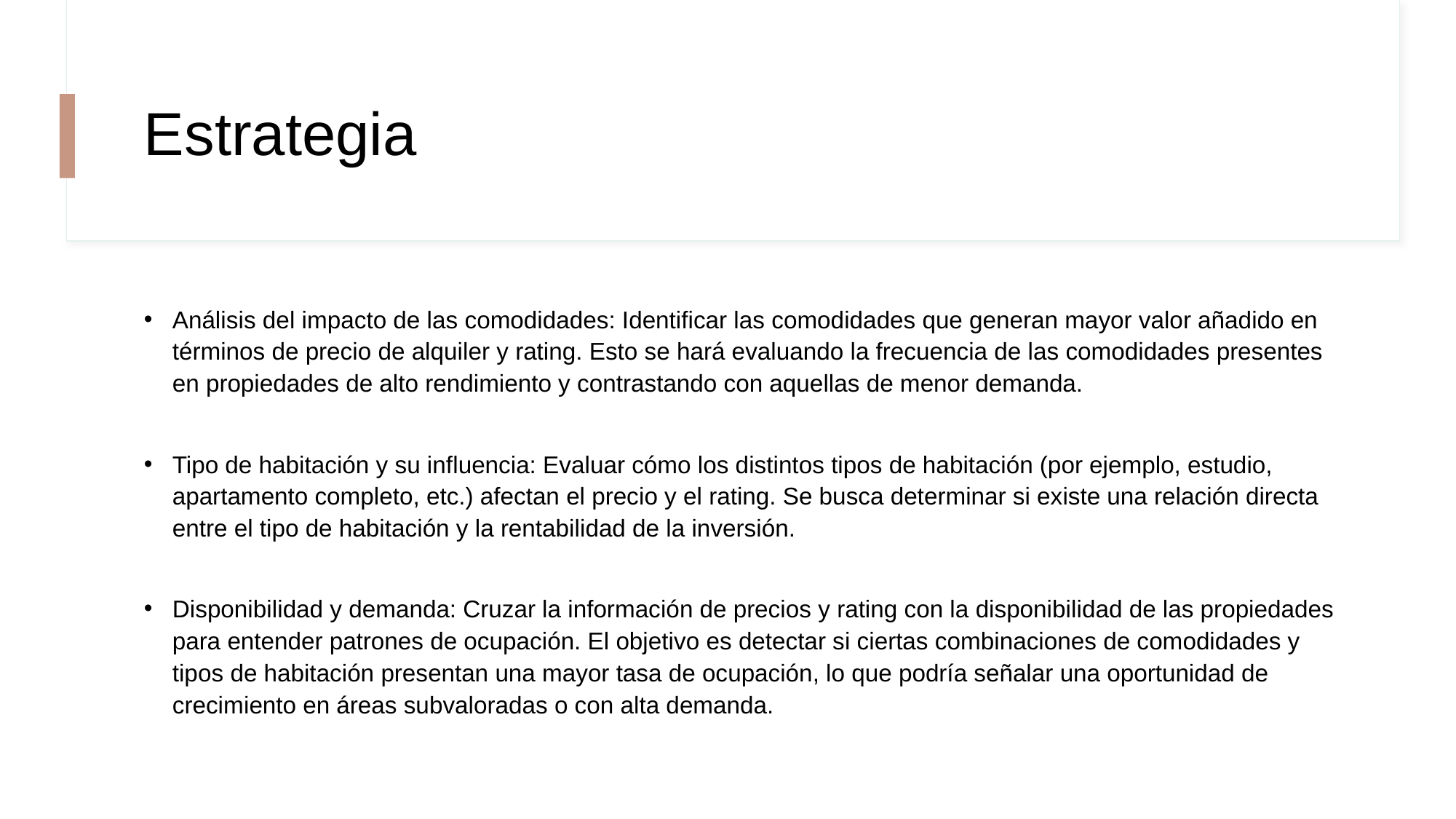

# Estrategia
Análisis del impacto de las comodidades: Identificar las comodidades que generan mayor valor añadido en términos de precio de alquiler y rating. Esto se hará evaluando la frecuencia de las comodidades presentes en propiedades de alto rendimiento y contrastando con aquellas de menor demanda.

Tipo de habitación y su influencia: Evaluar cómo los distintos tipos de habitación (por ejemplo, estudio, apartamento completo, etc.) afectan el precio y el rating. Se busca determinar si existe una relación directa entre el tipo de habitación y la rentabilidad de la inversión.

Disponibilidad y demanda: Cruzar la información de precios y rating con la disponibilidad de las propiedades para entender patrones de ocupación. El objetivo es detectar si ciertas combinaciones de comodidades y tipos de habitación presentan una mayor tasa de ocupación, lo que podría señalar una oportunidad de crecimiento en áreas subvaloradas o con alta demanda.